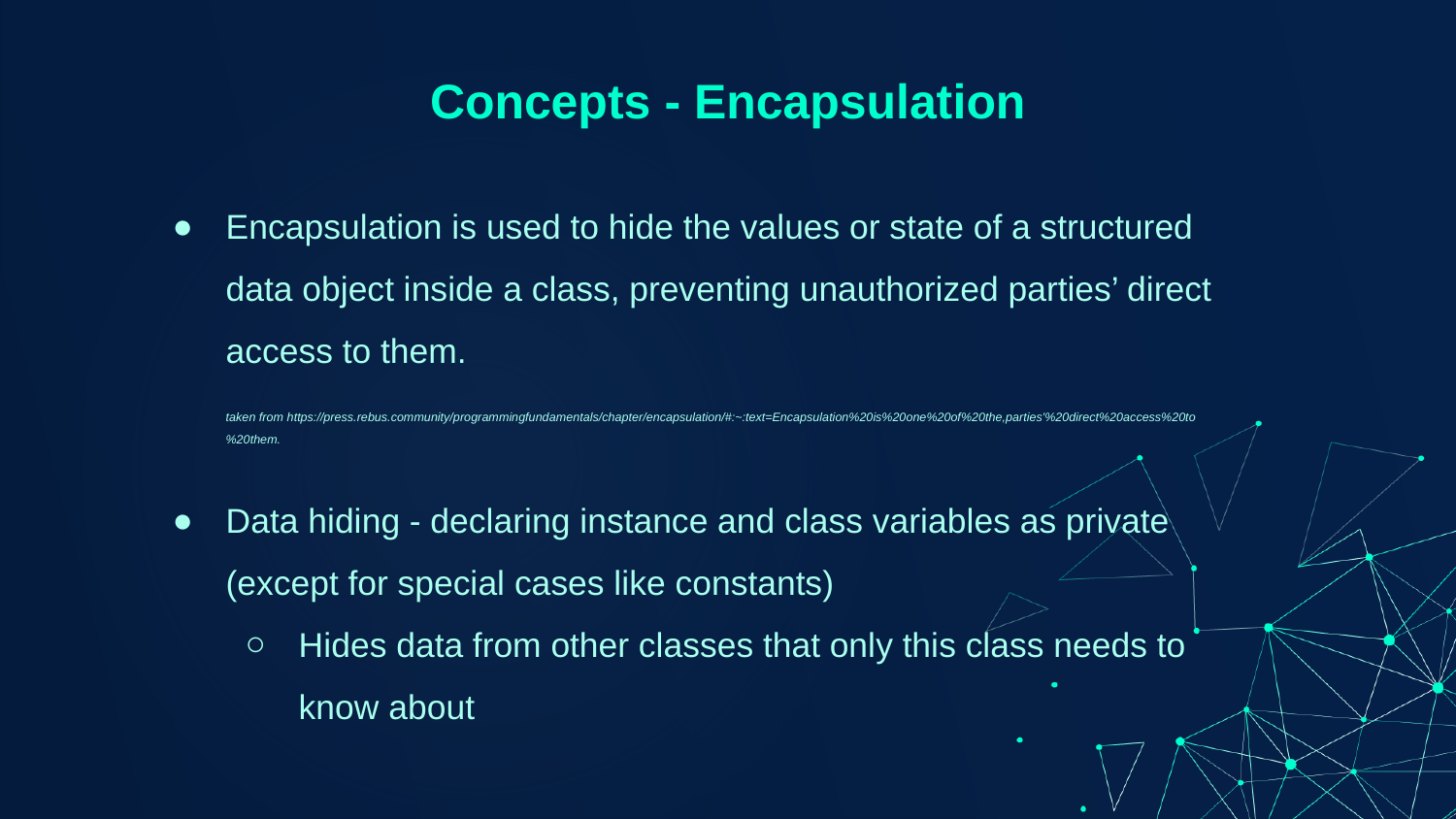

# Concepts - Encapsulation

Encapsulation is used to hide the values or state of a structured data object inside a class, preventing unauthorized parties’ direct access to them.
taken from https://press.rebus.community/programmingfundamentals/chapter/encapsulation/#:~:text=Encapsulation%20is%20one%20of%20the,parties'%20direct%20access%20to%20them.
Data hiding - declaring instance and class variables as private (except for special cases like constants)
Hides data from other classes that only this class needs to know about